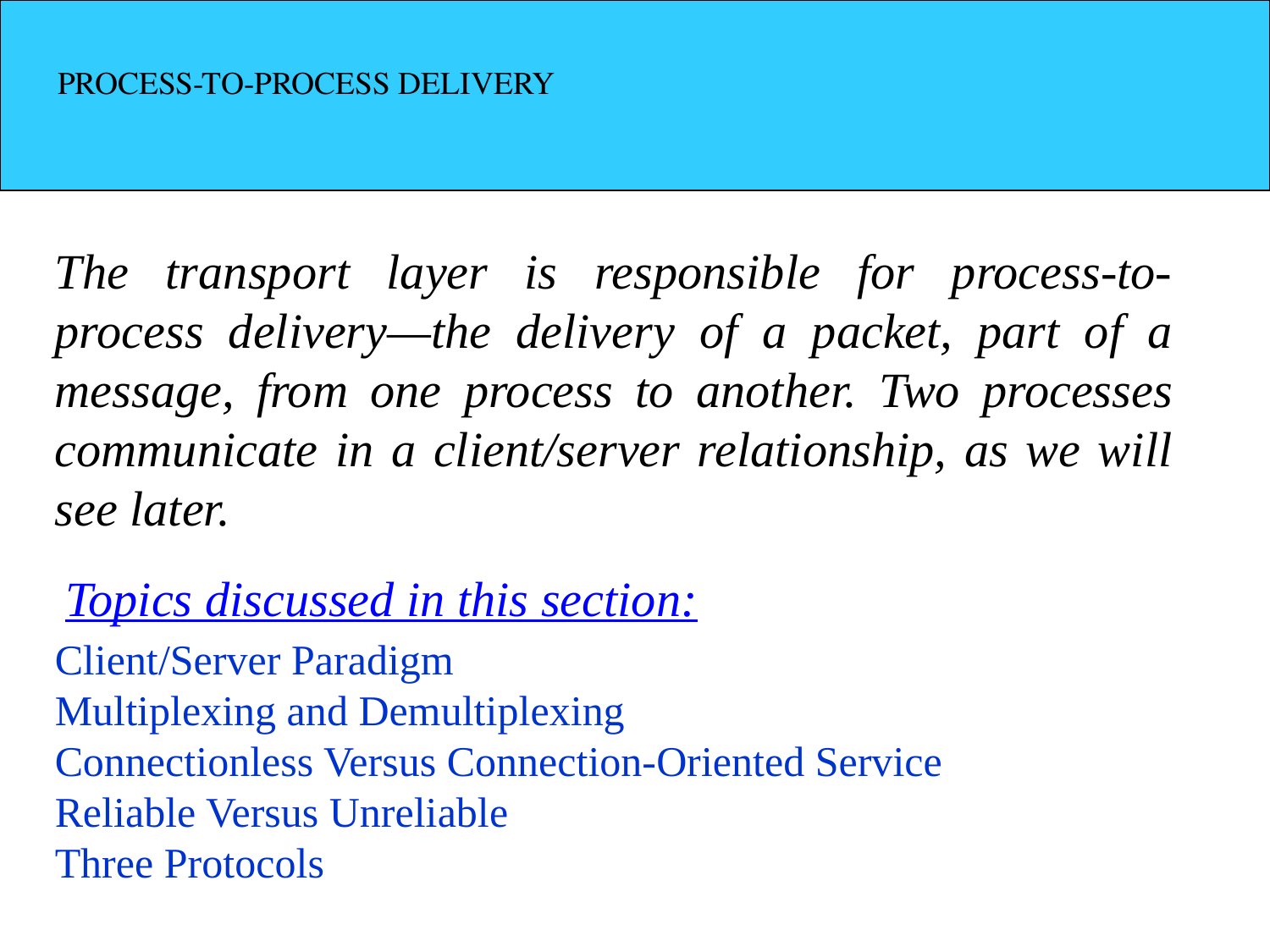

PROCESS-TO-PROCESS DELIVERY
The transport layer is responsible for process-to-process delivery—the delivery of a packet, part of a message, from one process to another. Two processes communicate in a client/server relationship, as we will see later.
Topics discussed in this section:
Client/Server Paradigm
Multiplexing and Demultiplexing
Connectionless Versus Connection-Oriented Service
Reliable Versus Unreliable
Three Protocols